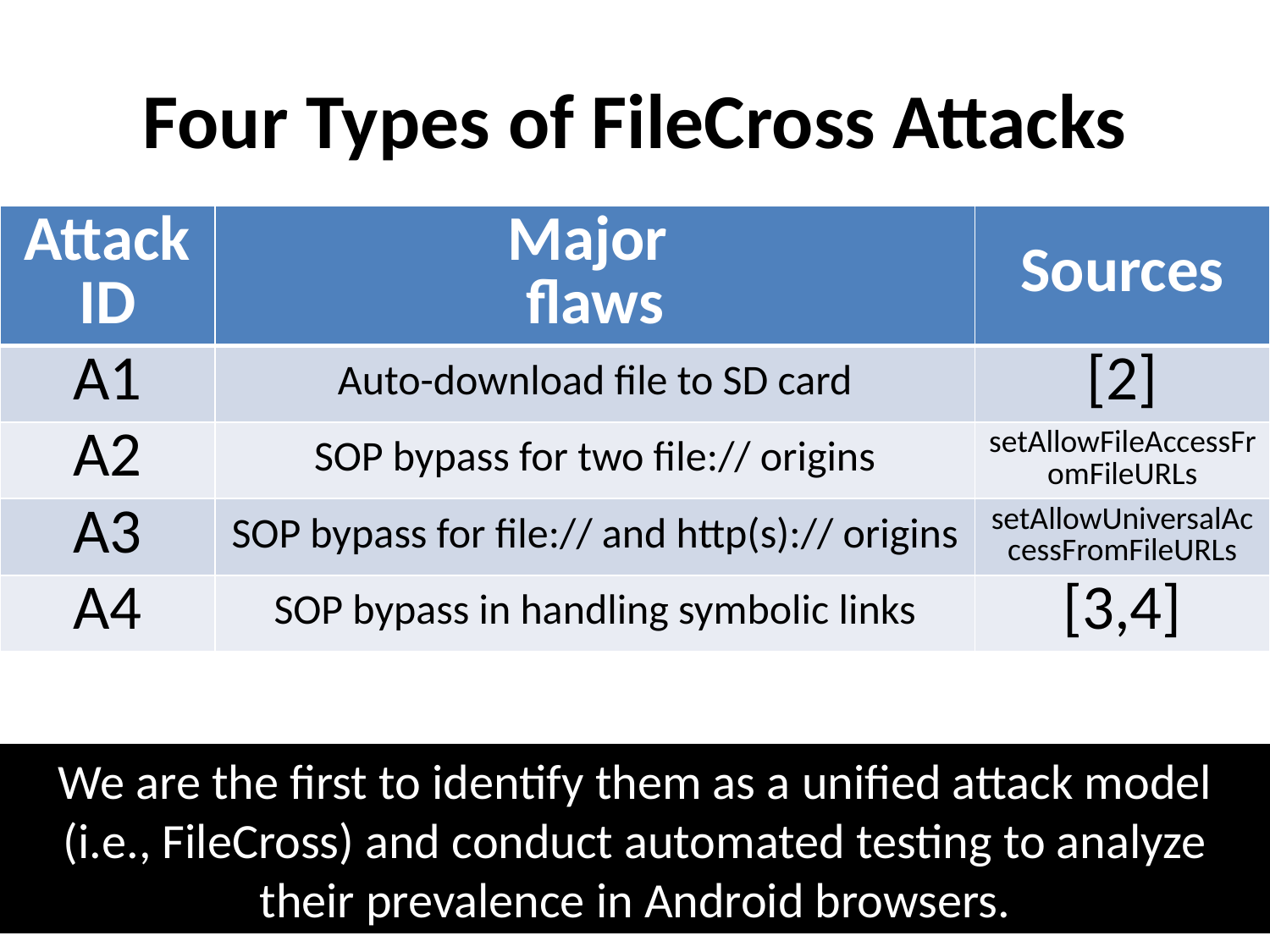

# Four Types of FileCross Attacks
| Attack ID | Major flaws | Sources |
| --- | --- | --- |
| A1 | Auto-download file to SD card | [2] |
| A2 | SOP bypass for two file:// origins | setAllowFileAccessFromFileURLs |
| A3 | SOP bypass for file:// and http(s):// origins | setAllowUniversalAccessFromFileURLs |
| A4 | SOP bypass in handling symbolic links | [3,4] |
We are the first to identify them as a unified attack model (i.e., FileCross) and conduct automated testing to analyze their prevalence in Android browsers.
24